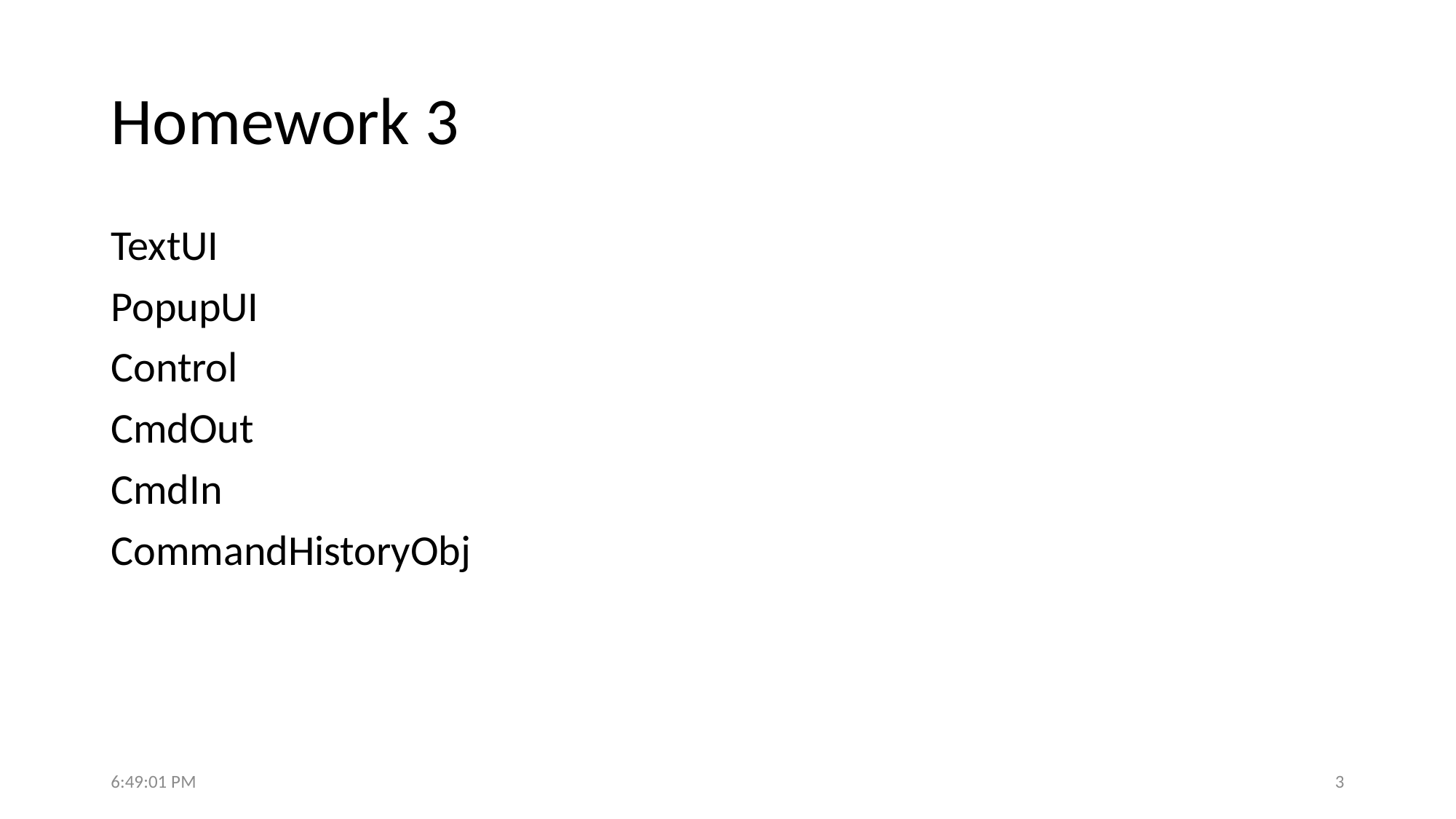

# Homework 3
TextUI
PopupUI
Control
CmdOut
CmdIn
CommandHistoryObj

6:49:01 PM
3